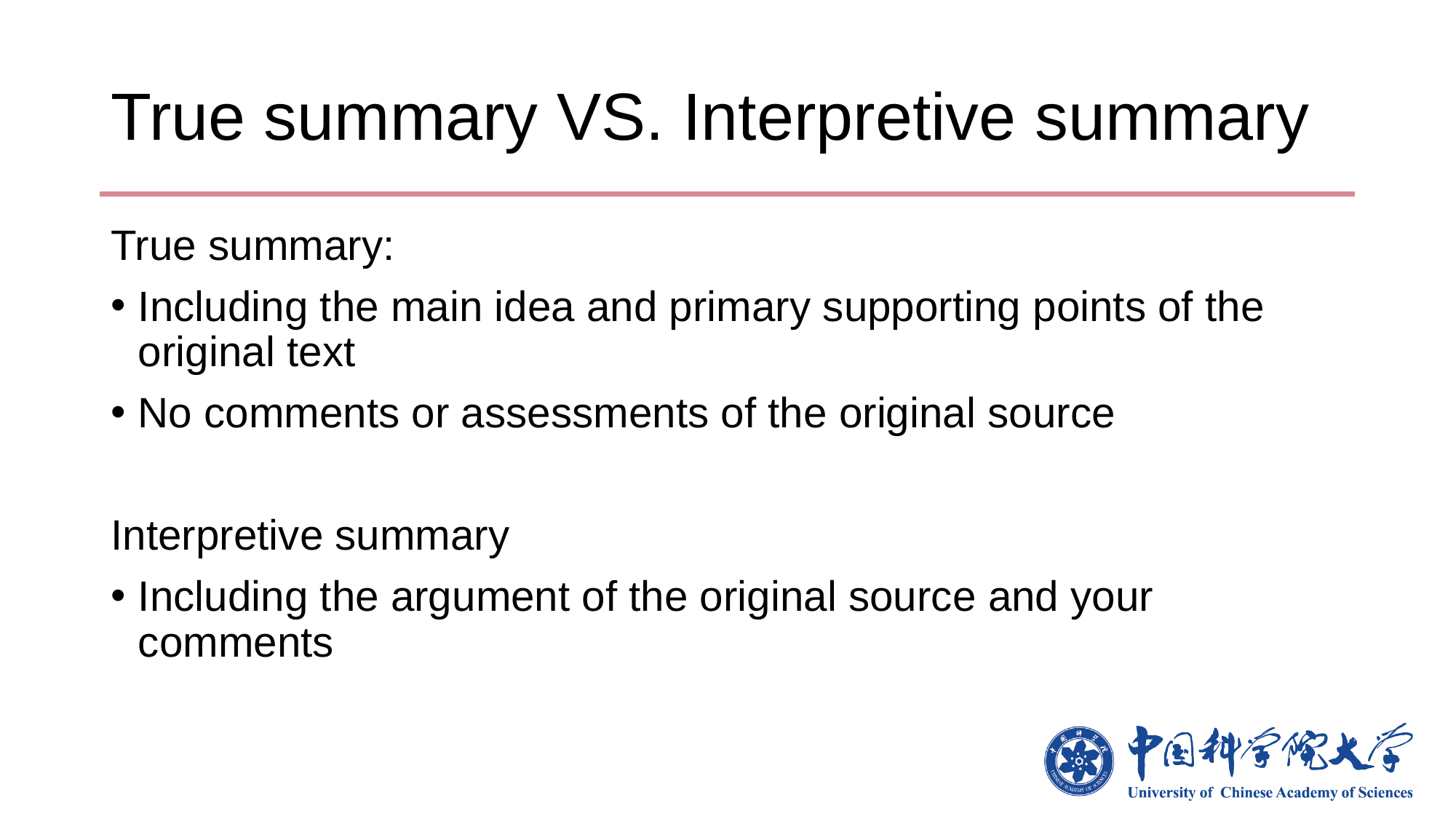

# True summary VS. Interpretive summary
True summary:
Including the main idea and primary supporting points of the original text
No comments or assessments of the original source

Interpretive summary
Including the argument of the original source and your comments